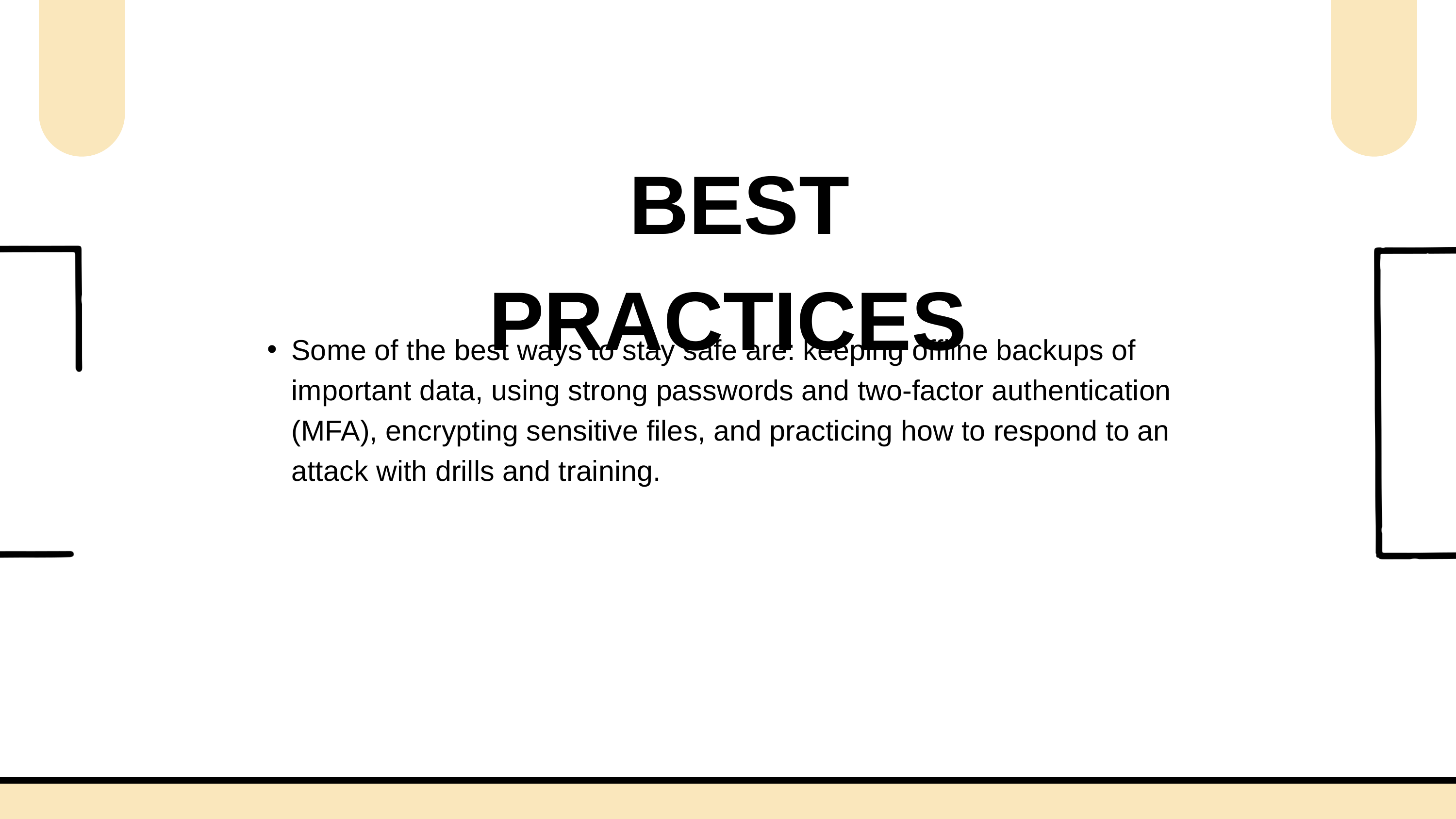

BEST PRACTICES

Some of the best ways to stay safe are: keeping offline backups of important data, using strong passwords and two-factor authentication (MFA), encrypting sensitive files, and practicing how to respond to an attack with drills and training.